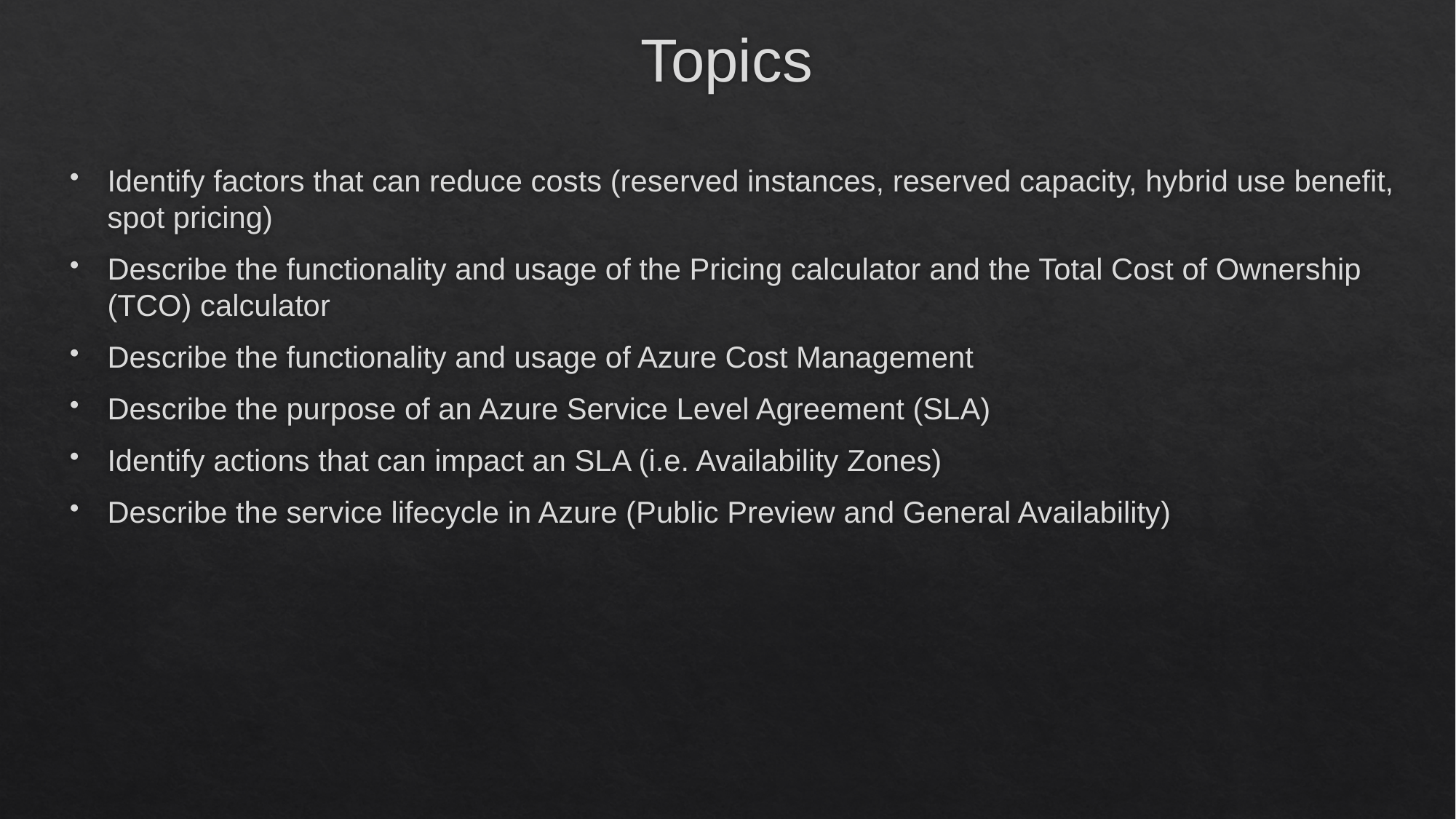

# Topics
Identify factors that can reduce costs (reserved instances, reserved capacity, hybrid use benefit, spot pricing)
Describe the functionality and usage of the Pricing calculator and the Total Cost of Ownership (TCO) calculator
Describe the functionality and usage of Azure Cost Management
Describe the purpose of an Azure Service Level Agreement (SLA)
Identify actions that can impact an SLA (i.e. Availability Zones)
Describe the service lifecycle in Azure (Public Preview and General Availability)